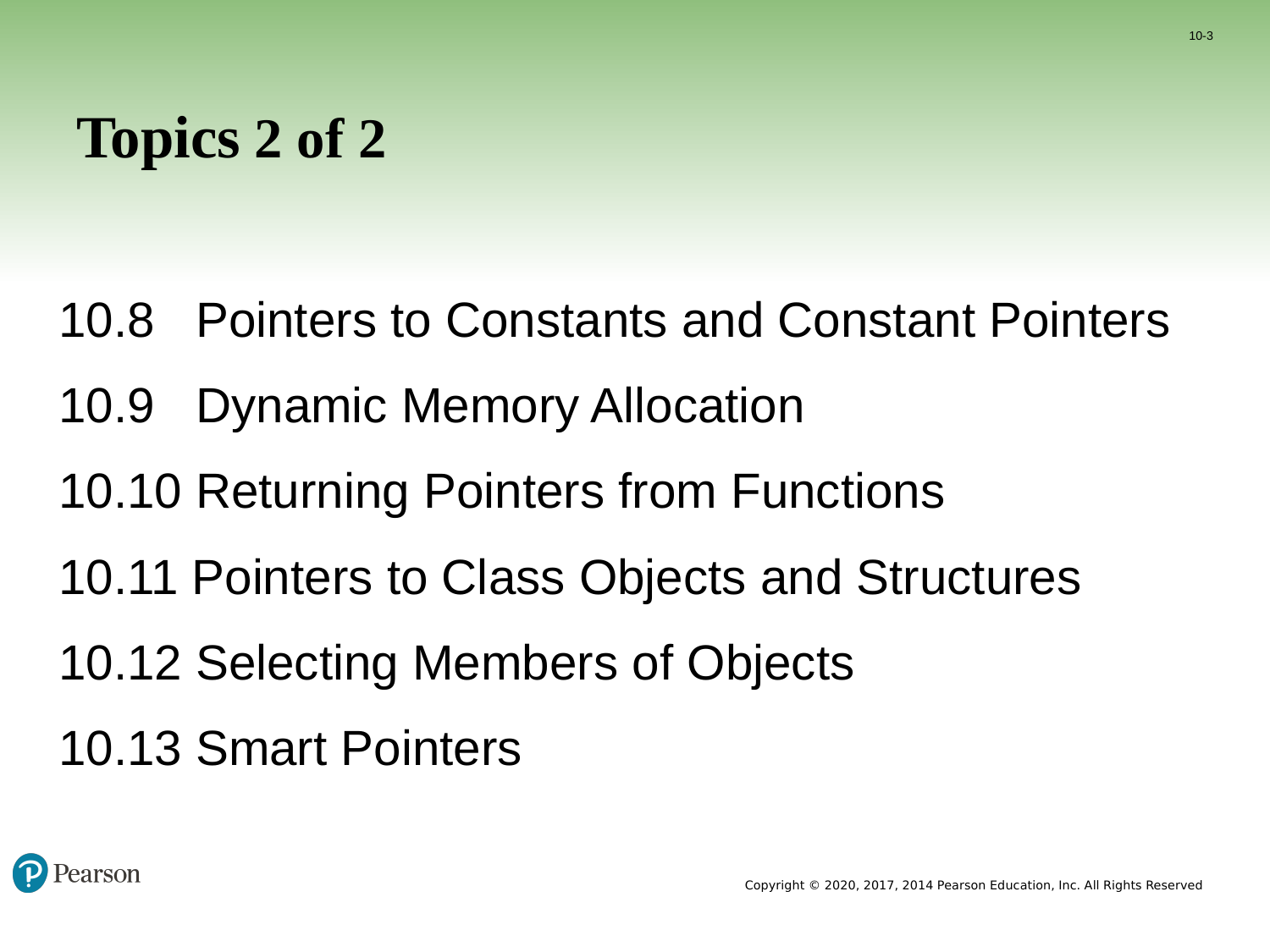

10-3
# Topics 2 of 2
10.8   Pointers to Constants and Constant Pointers
10.9   Dynamic Memory Allocation
10.10 Returning Pointers from Functions
10.11 Pointers to Class Objects and Structures
10.12 Selecting Members of Objects
10.13 Smart Pointers